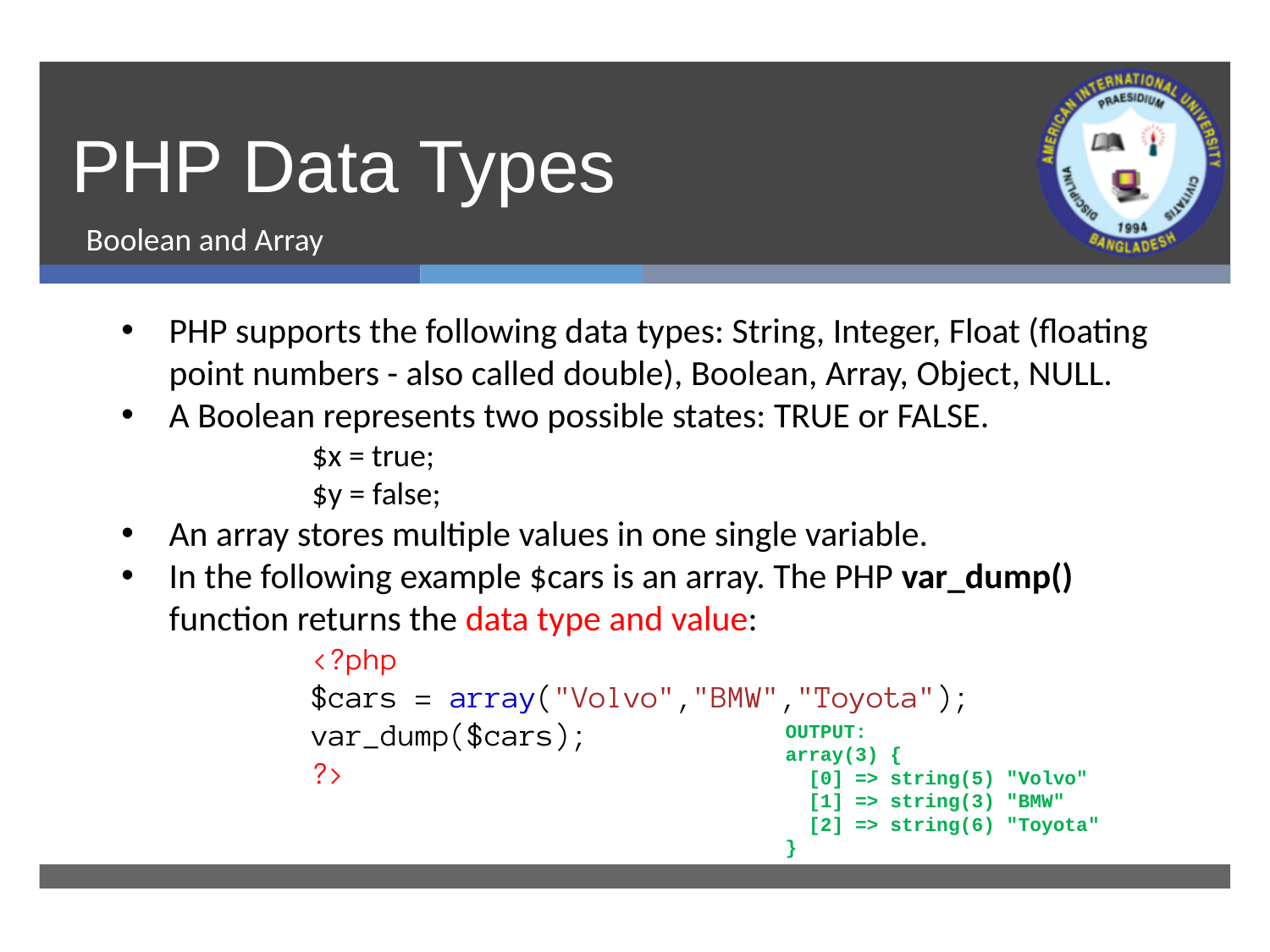

# PHP Data Types
 Boolean and Array
PHP supports the following data types: String, Integer, Float (floating point numbers - also called double), Boolean, Array, Object, NULL.
A Boolean represents two possible states: TRUE or FALSE.
$x = true;
$y = false;
An array stores multiple values in one single variable.
In the following example $cars is an array. The PHP var_dump() function returns the data type and value:
<?php
$cars = array("Volvo","BMW","Toyota");
var_dump($cars);
?>

OUTPUT:
array(3) {
  [0] => string(5) "Volvo"
  [1] => string(3) "BMW"
  [2] => string(6) "Toyota"
}